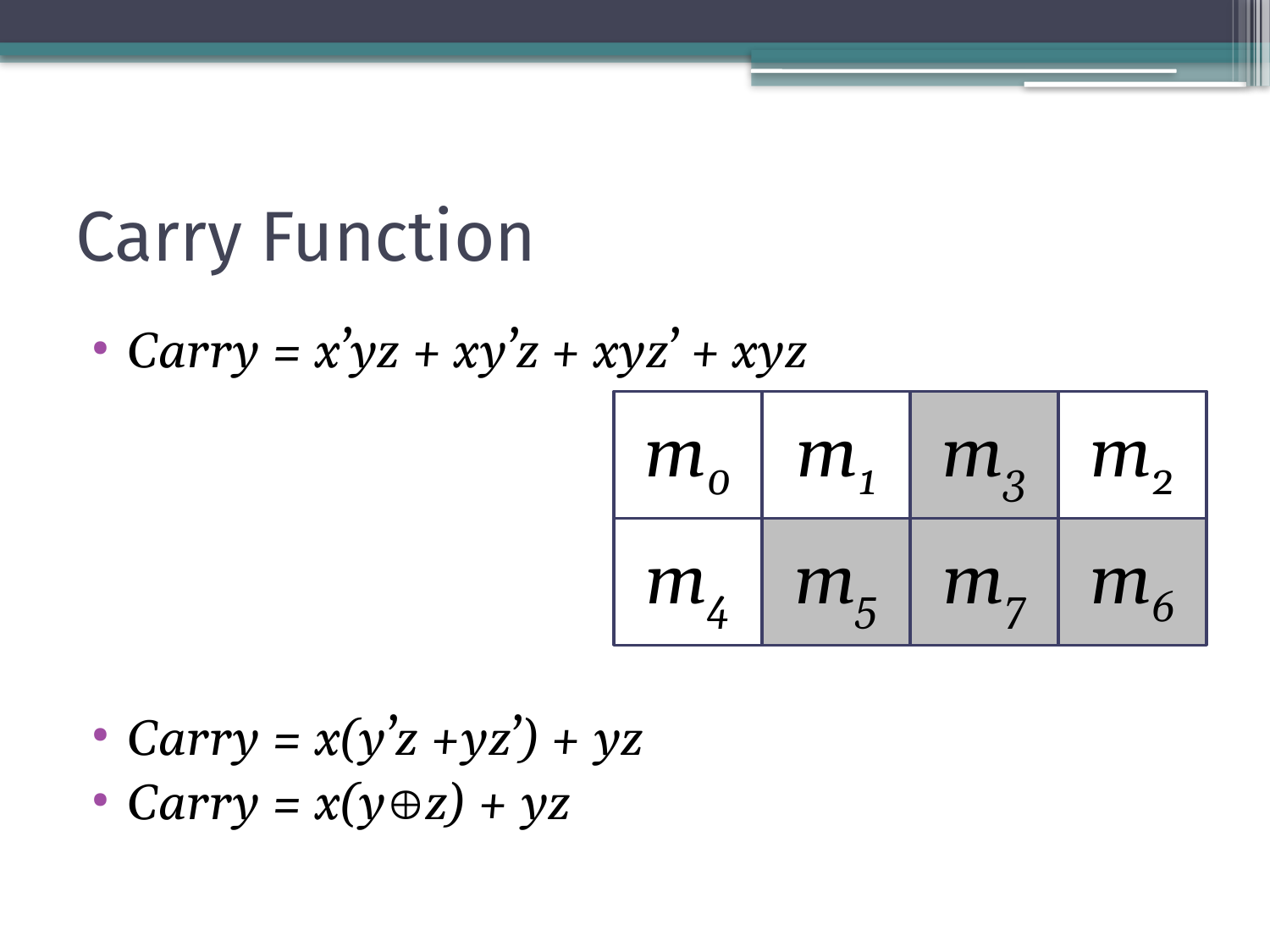

# Carry Function
Carry = x’yz + xy’z + xyz’ + xyz

Carry = x(y’z +yz’) + yz
Carry = x(y⊕z) + yz
m0
m1
m3
m2
m4
m5
m7
m6